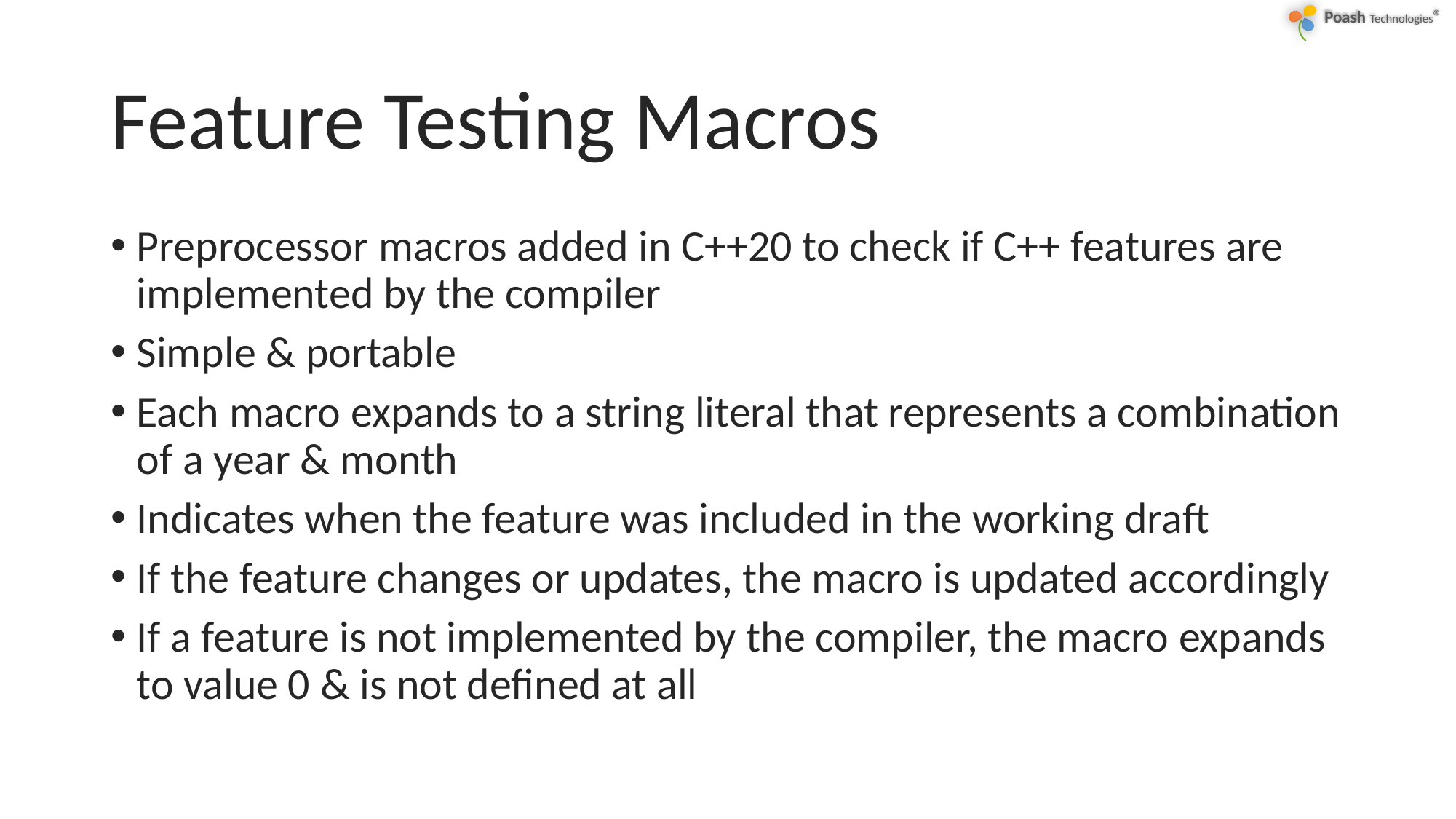

# Feature Testing Macros
Preprocessor macros added in C++20 to check if C++ features are implemented by the compiler
Simple & portable
Each macro expands to a string literal that represents a combination of a year & month
Indicates when the feature was included in the working draft
If the feature changes or updates, the macro is updated accordingly
If a feature is not implemented by the compiler, the macro expands to value 0 & is not defined at all